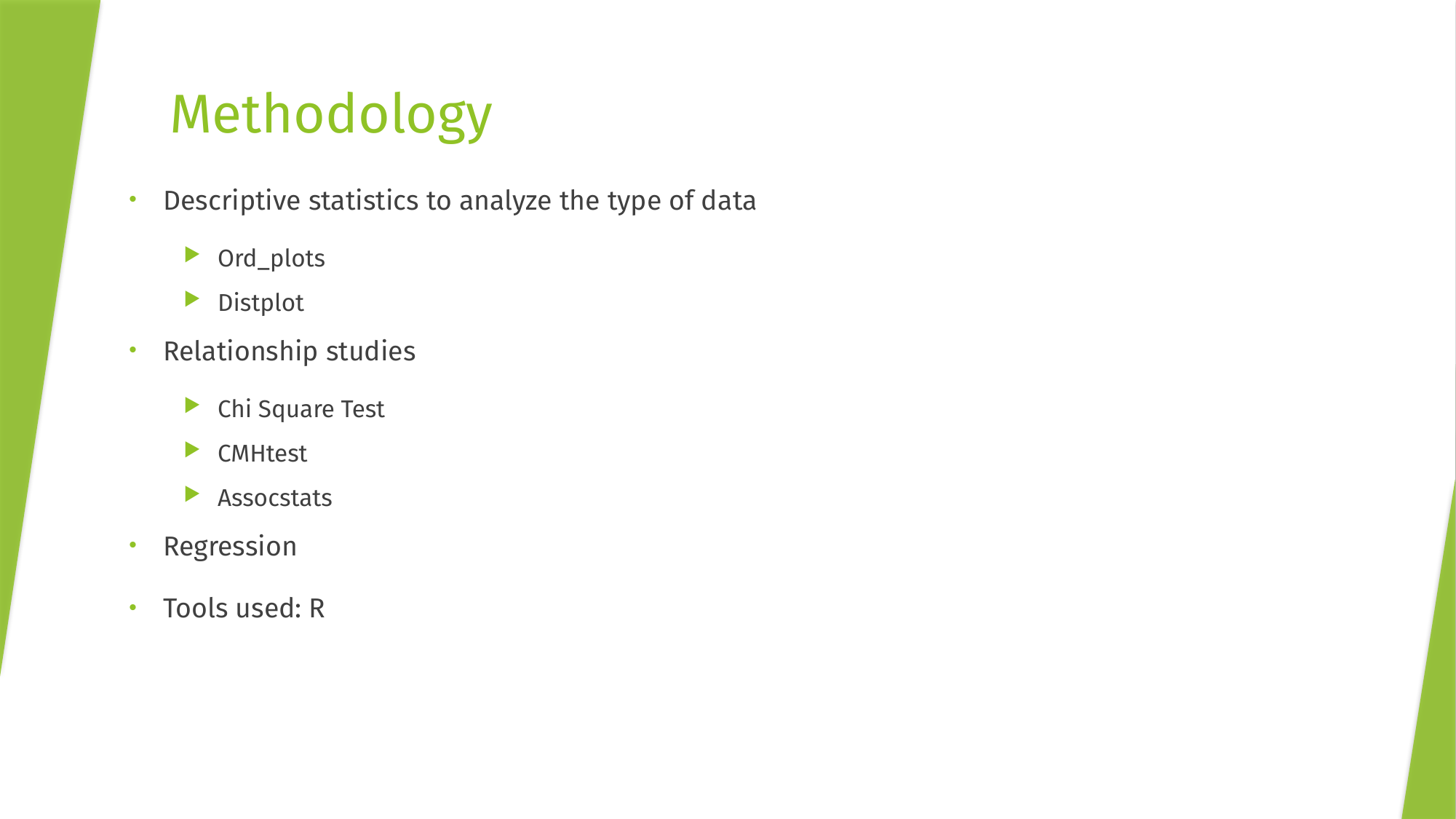

# Methodology
Descriptive statistics to analyze the type of data
Ord_plots
Distplot
Relationship studies
Chi Square Test
CMHtest
Assocstats
Regression
Tools used: R